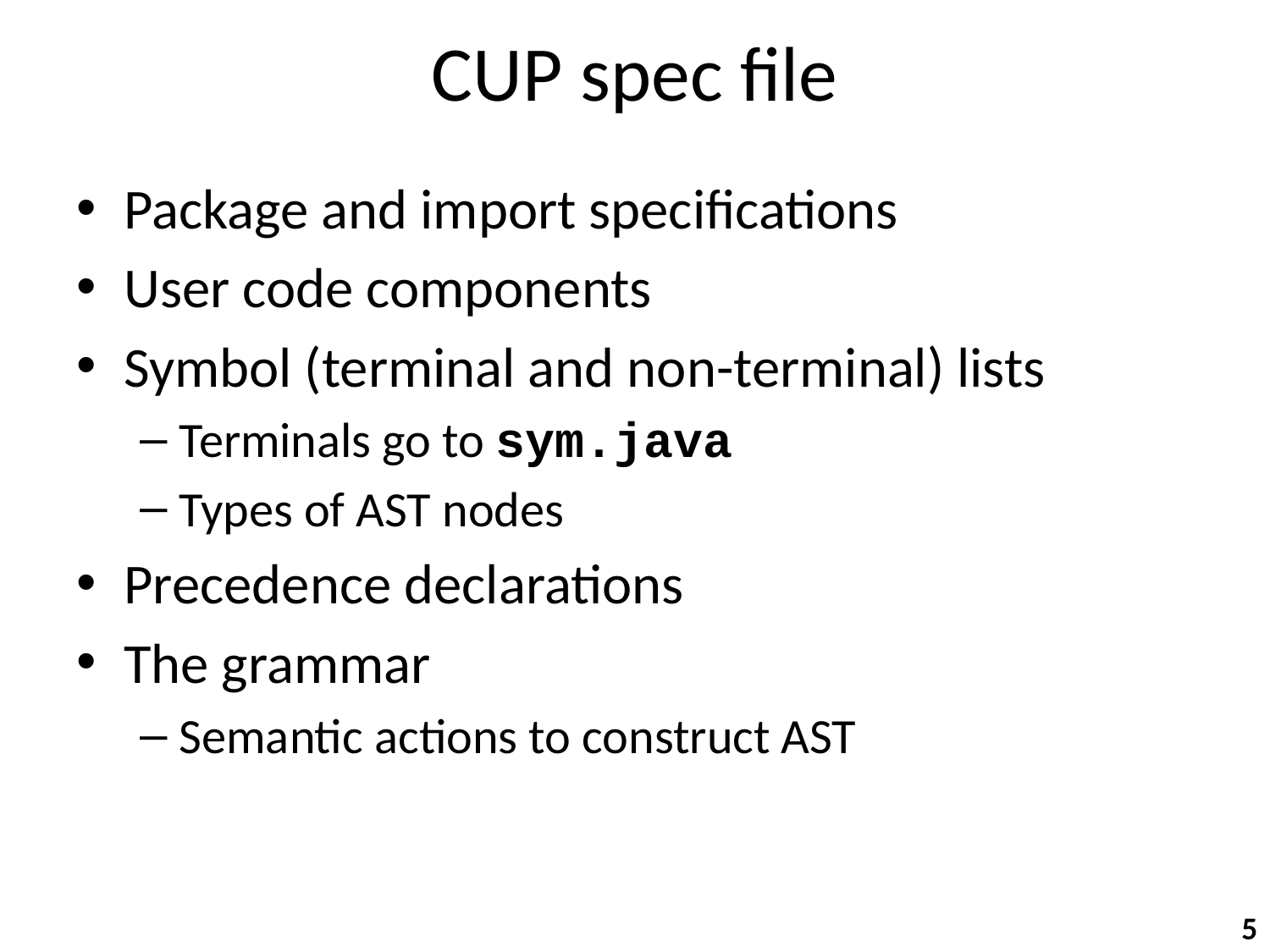

# CUP spec file
Package and import specifications
User code components
Symbol (terminal and non-terminal) lists
Terminals go to sym.java
Types of AST nodes
Precedence declarations
The grammar
Semantic actions to construct AST
5